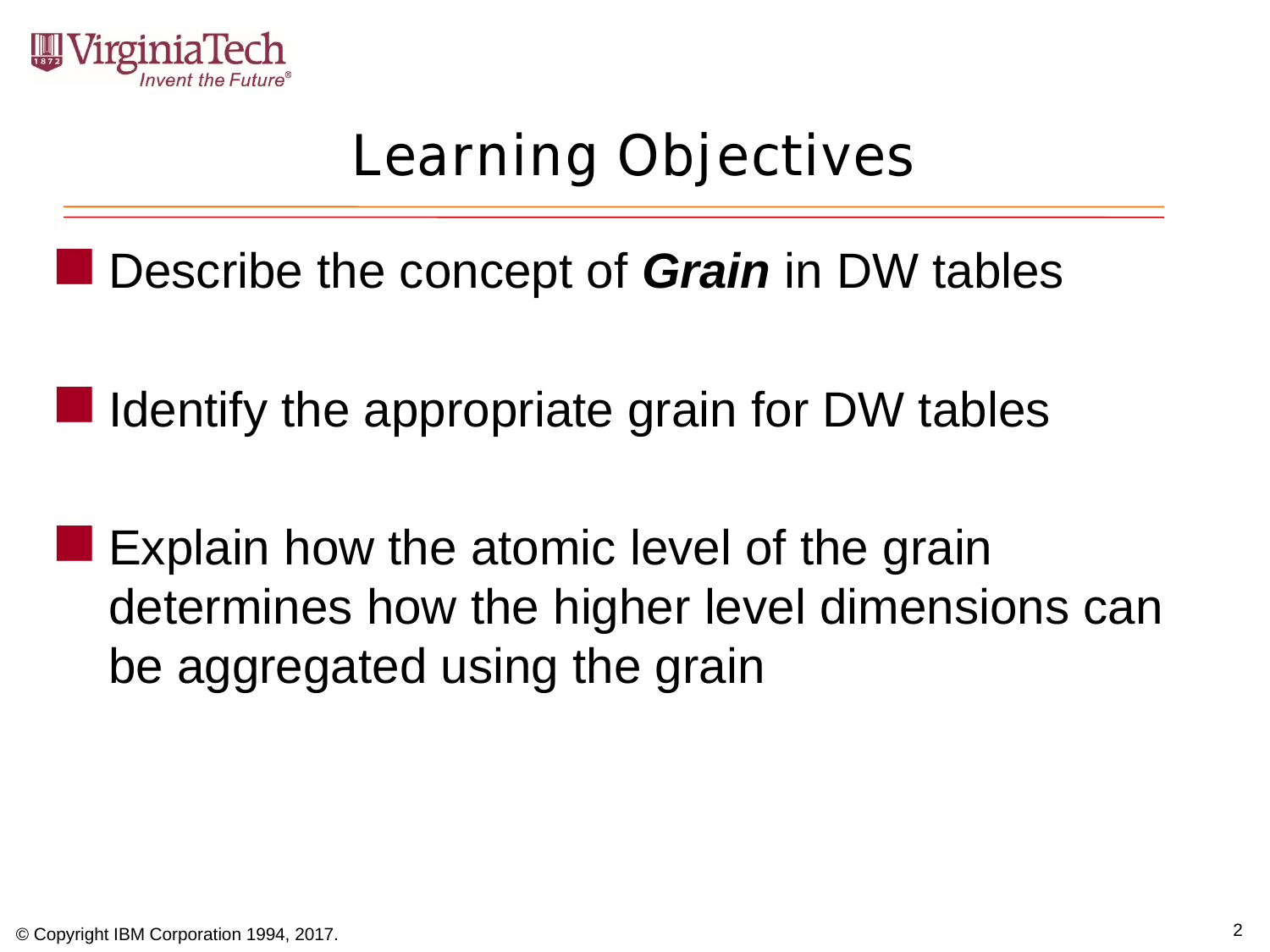

# Learning Objectives
Describe the concept of Grain in DW tables

Identify the appropriate grain for DW tables

Explain how the atomic level of the grain determines how the higher level dimensions can be aggregated using the grain
2
© Copyright IBM Corporation 1994, 2017.